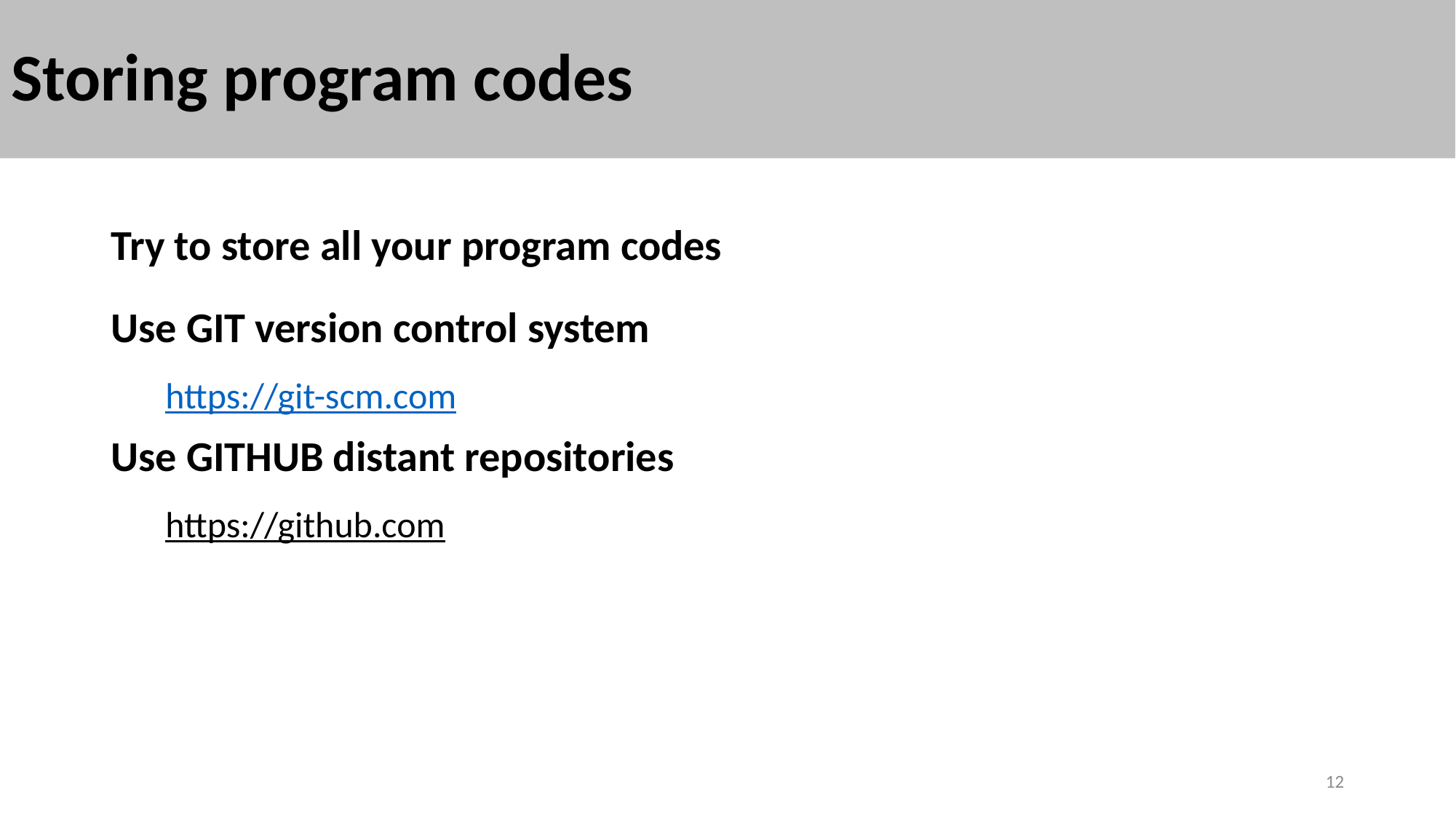

# Storing program codes
Try to store all your program codes
Use GIT version control system
https://git-scm.com
Use GITHUB distant repositories
https://github.com

12